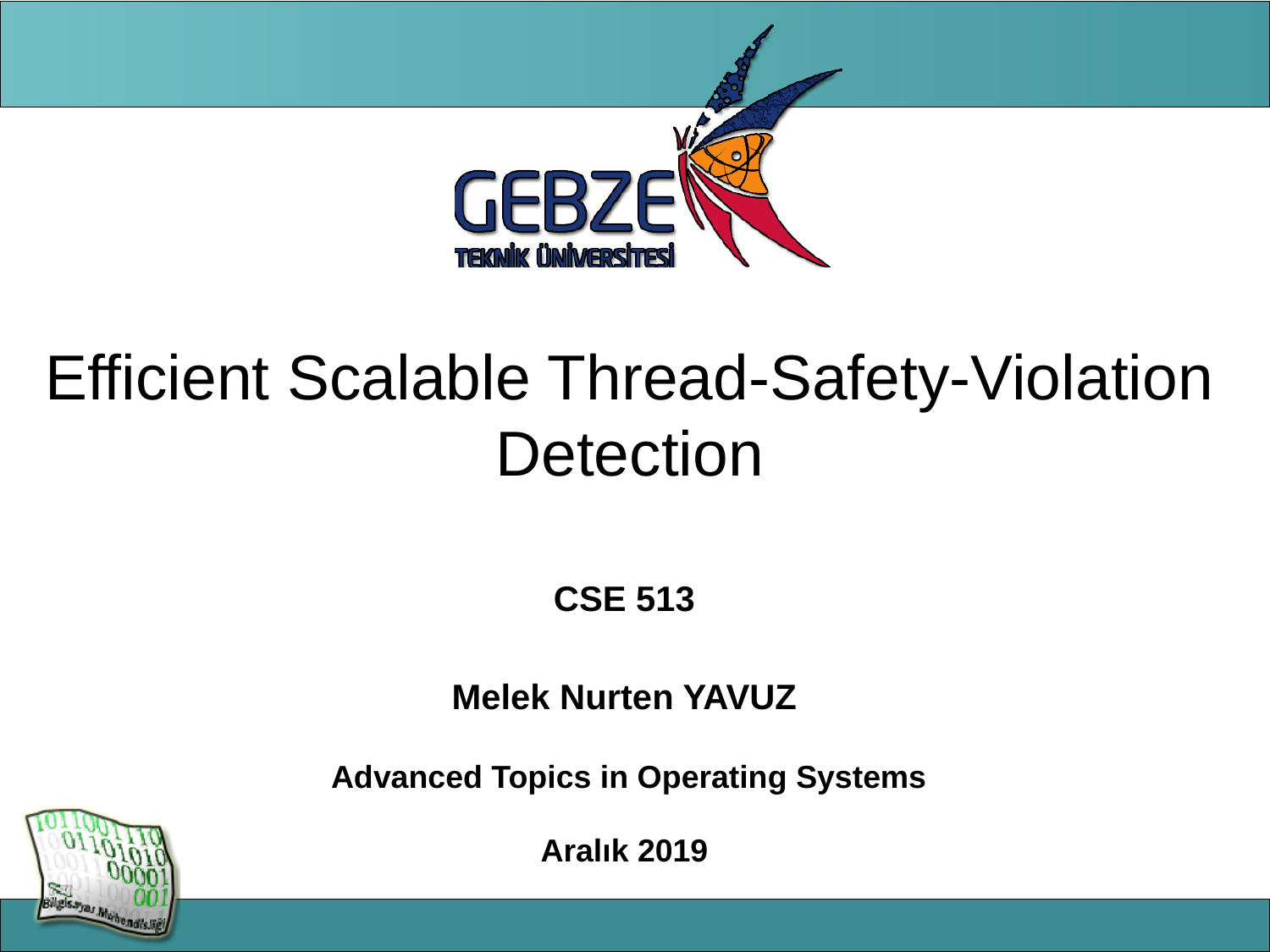

# Efficient Scalable Thread-Safety-Violation Detection

CSE 513

Melek Nurten YAVUZ

 Advanced Topics in Operating Systems

Aralık 2019